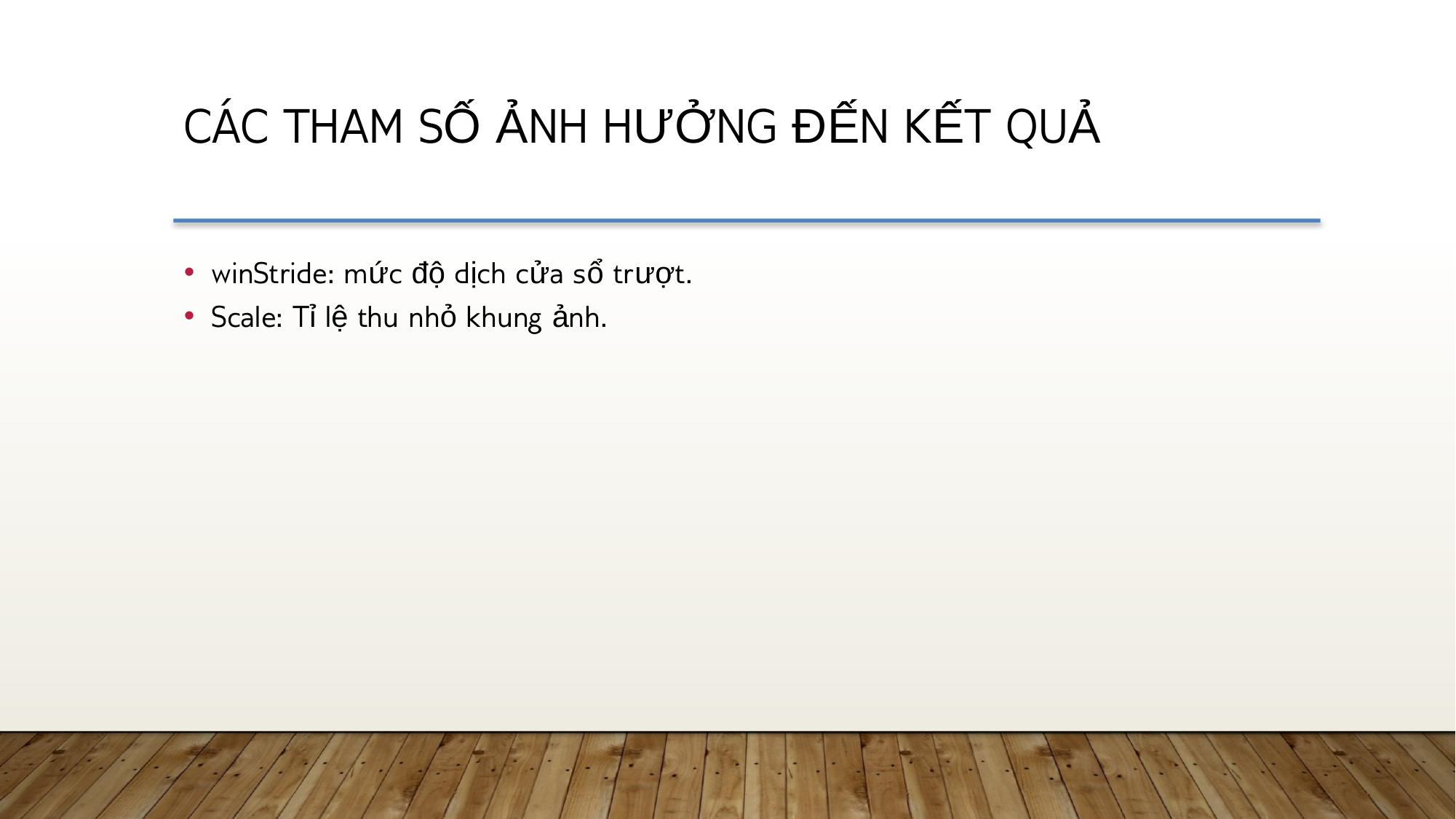

Các tham số ảnh hưởng đến kết quả
winStride: mức độ dịch cửa sổ trượt.
Scale: Tỉ lệ thu nhỏ khung ảnh.